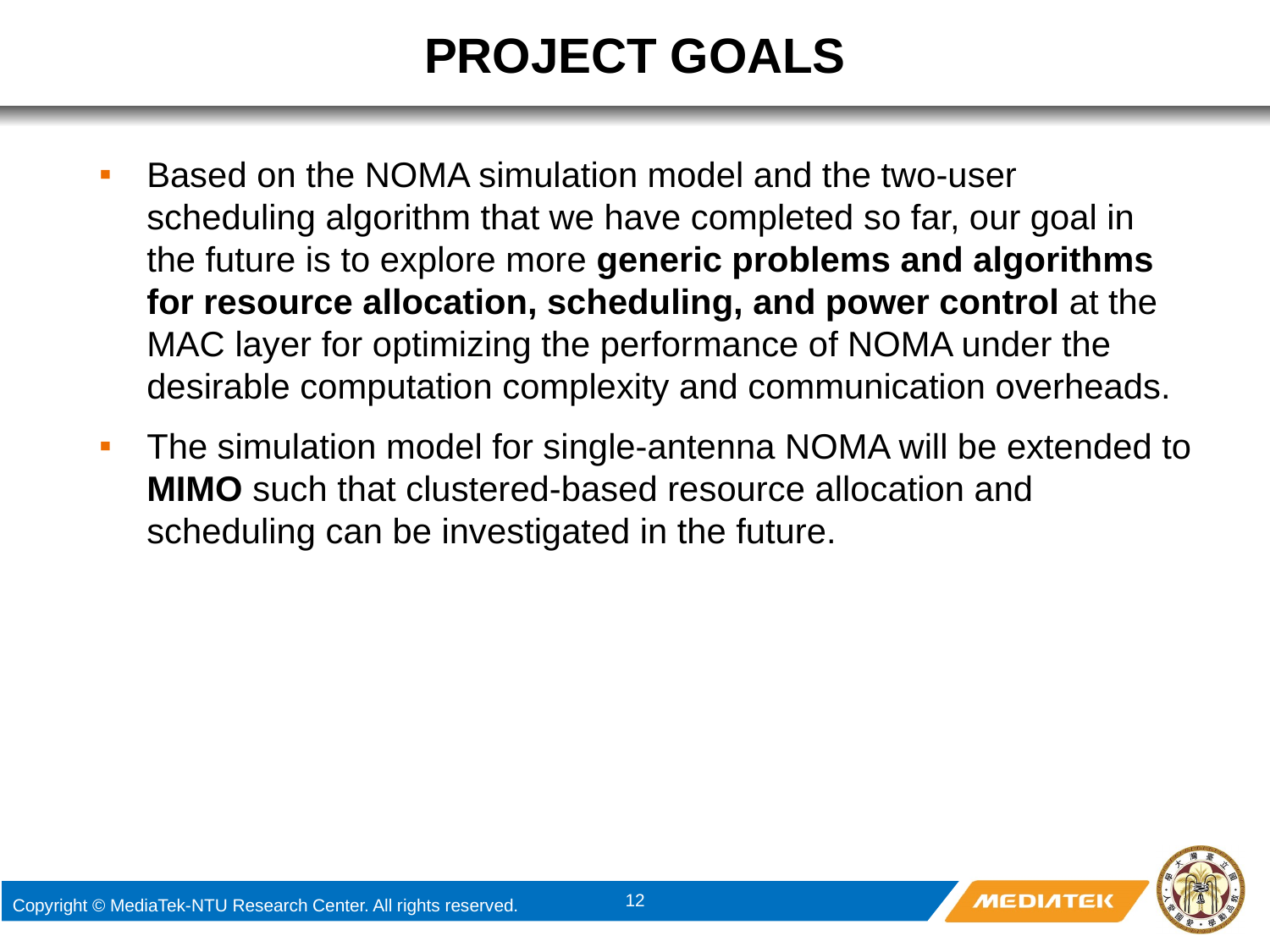

# PROJECT GOALS
Based on the NOMA simulation model and the two-user scheduling algorithm that we have completed so far, our goal in the future is to explore more generic problems and algorithms for resource allocation, scheduling, and power control at the MAC layer for optimizing the performance of NOMA under the desirable computation complexity and communication overheads.
The simulation model for single-antenna NOMA will be extended to MIMO such that clustered-based resource allocation and scheduling can be investigated in the future.
12